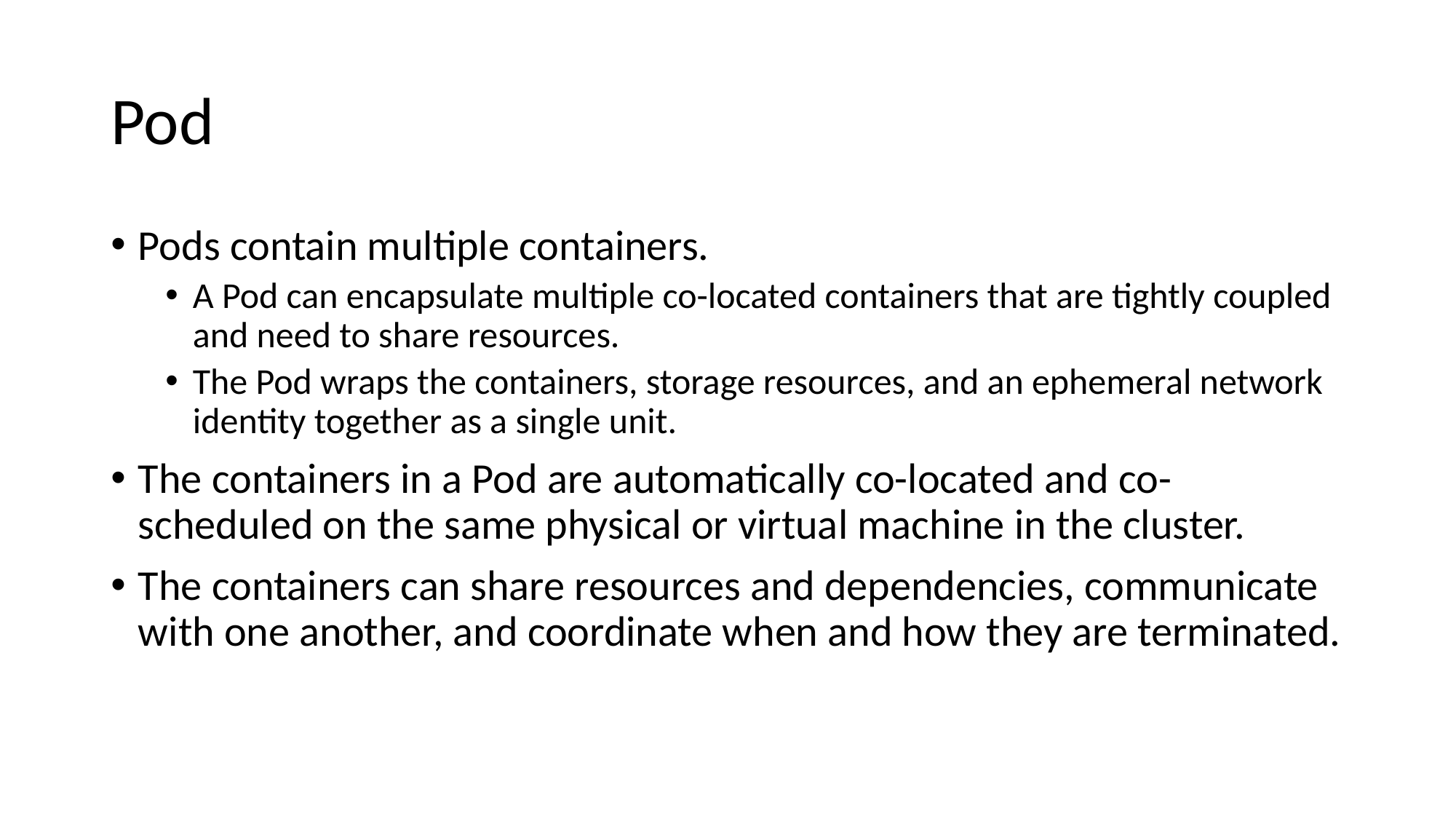

# Pod
Pods contain multiple containers.
A Pod can encapsulate multiple co-located containers that are tightly coupled and need to share resources.
The Pod wraps the containers, storage resources, and an ephemeral network identity together as a single unit.
The containers in a Pod are automatically co-located and co-scheduled on the same physical or virtual machine in the cluster.
The containers can share resources and dependencies, communicate with one another, and coordinate when and how they are terminated.